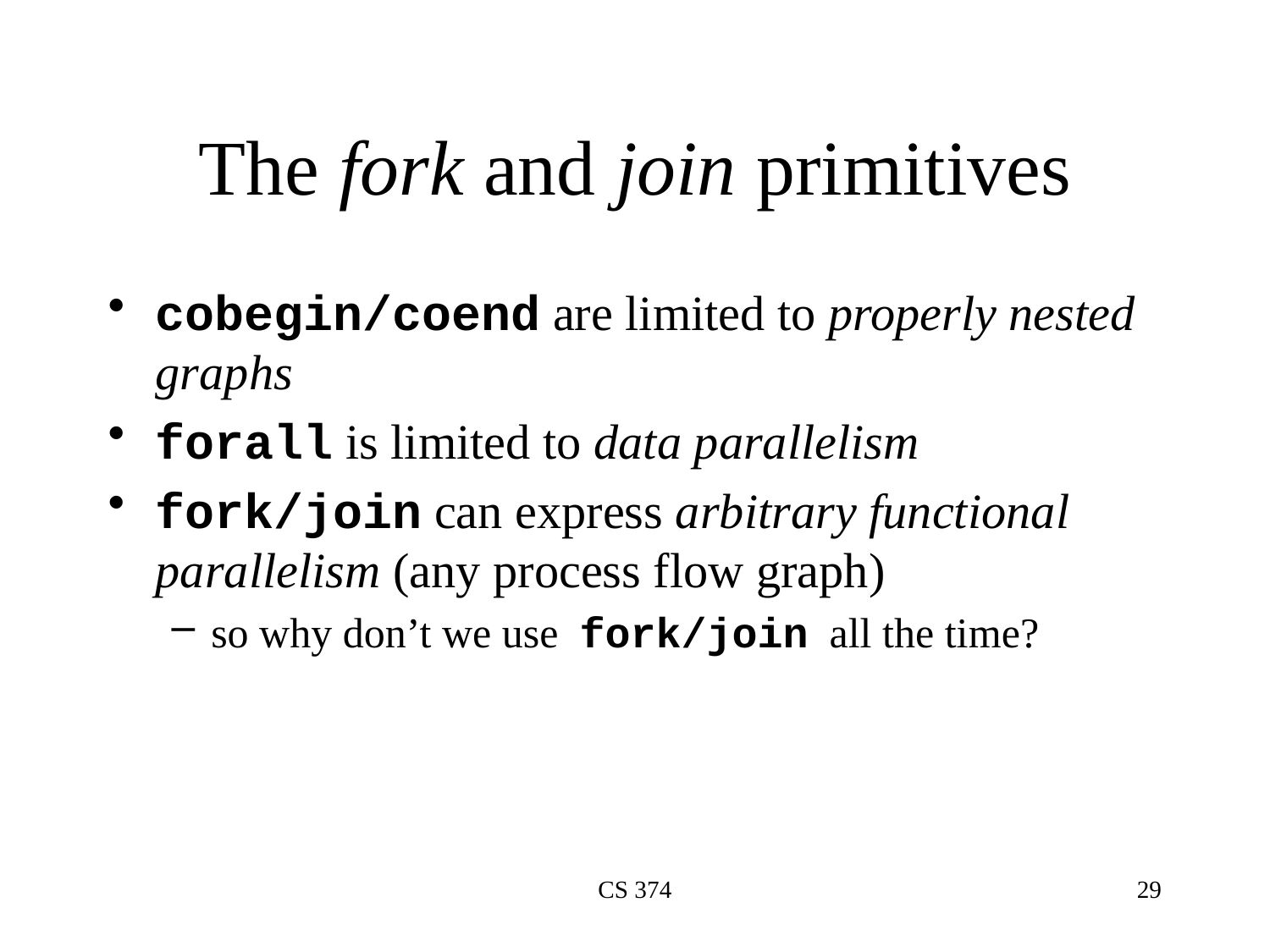

# The fork and join primitives
cobegin/coend are limited to properly nested graphs
forall is limited to data parallelism
fork/join can express arbitrary functional parallelism (any process flow graph)
so why don’t we use  fork/join  all the time?
CS 374
29